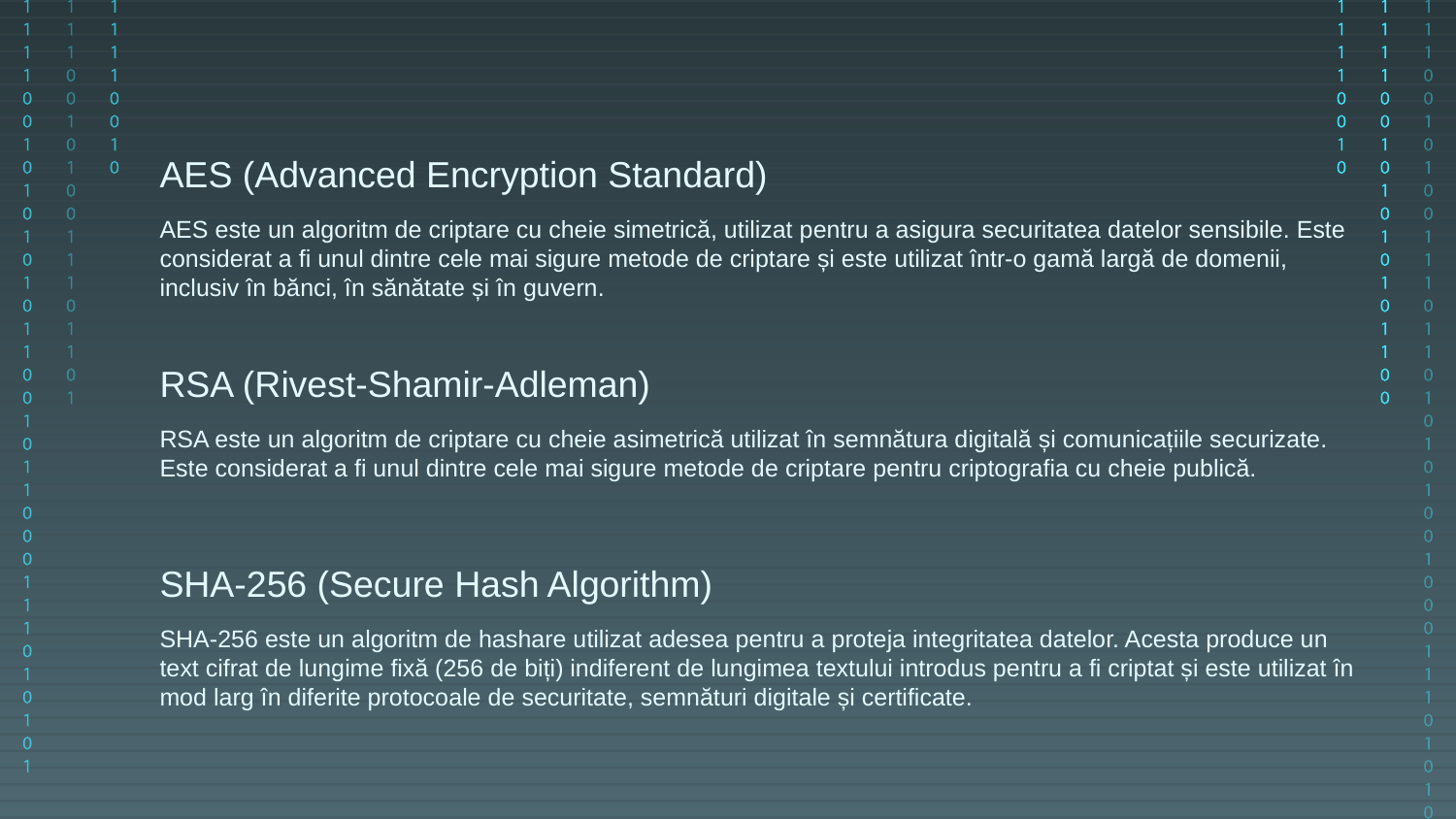

# AES (Advanced Encryption Standard)
AES este un algoritm de criptare cu cheie simetrică, utilizat pentru a asigura securitatea datelor sensibile. Este considerat a fi unul dintre cele mai sigure metode de criptare și este utilizat într-o gamă largă de domenii, inclusiv în bănci, în sănătate și în guvern.

RSA (Rivest-Shamir-Adleman)
RSA este un algoritm de criptare cu cheie asimetrică utilizat în semnătura digitală și comunicațiile securizate. Este considerat a fi unul dintre cele mai sigure metode de criptare pentru criptografia cu cheie publică.

SHA-256 (Secure Hash Algorithm)
SHA-256 este un algoritm de hashare utilizat adesea pentru a proteja integritatea datelor. Acesta produce un text cifrat de lungime fixă (256 de biți) indiferent de lungimea textului introdus pentru a fi criptat și este utilizat în mod larg în diferite protocoale de securitate, semnături digitale și certificate.